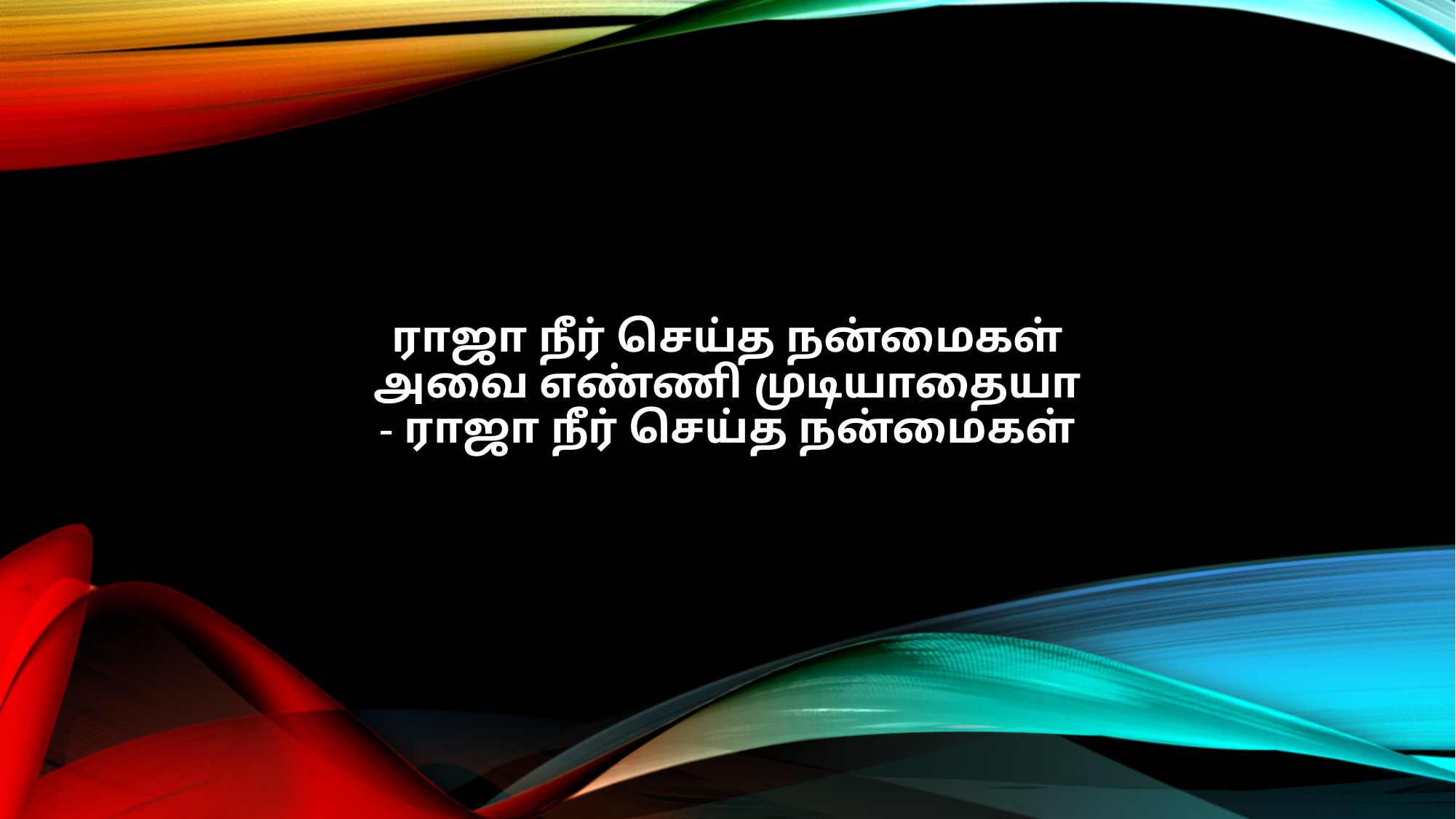

ராஜா நீர் செய்த நன்மைகள்
அவை எண்ணி முடியாதையா
- ராஜா நீர் செய்த நன்மைகள்